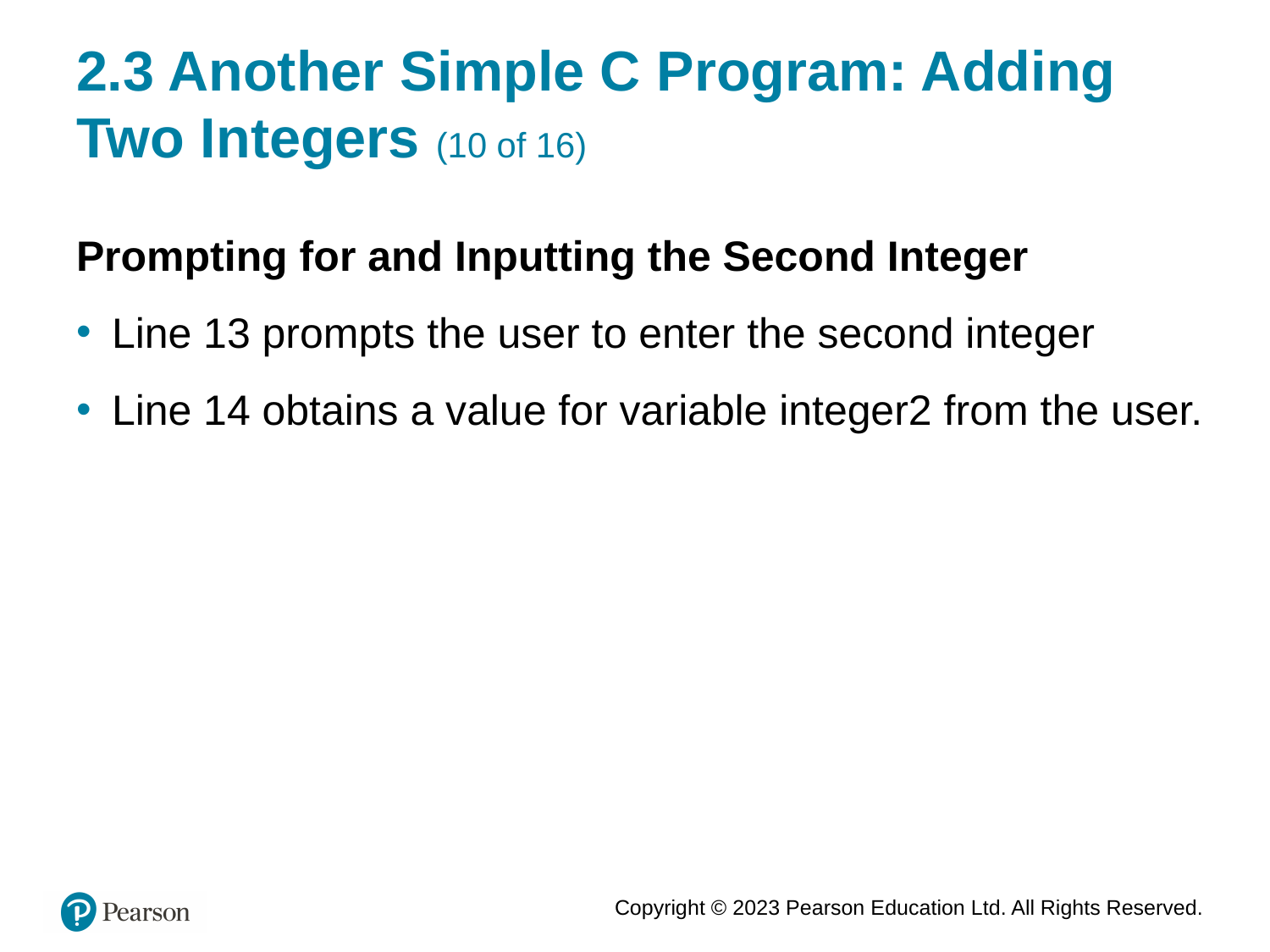

# 2.3 Another Simple C Program: Adding Two Integers (10 of 16)
Prompting for and Inputting the Second Integer
Line 13 prompts the user to enter the second integer
Line 14 obtains a value for variable integer2 from the user.